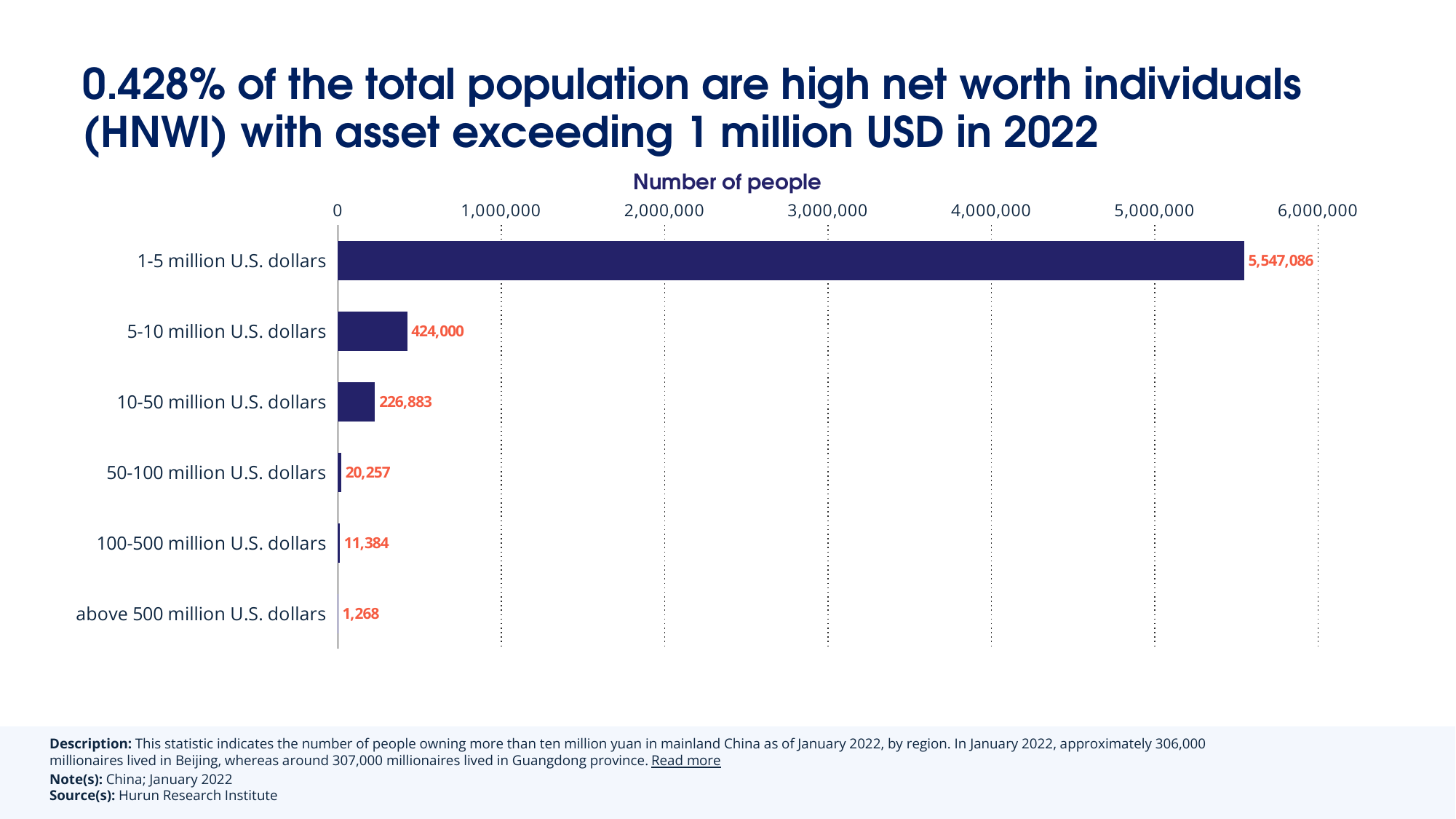

# 0.428% of the total population are high net worth individuals (HNWI) with asset exceeding 1 million USD in 2022
Number of people

### Chart

| Category | 2022 |
|---|---|
| 1-5 million U.S. dollars | 5547086.0 |
| 5-10 million U.S. dollars | 424000.0 |
| 10-50 million U.S. dollars | 226883.0 |
| 50-100 million U.S. dollars | 20257.0 |
| 100-500 million U.S. dollars | 11384.0 |
| above 500 million U.S. dollars | 1268.0 |
Description: This statistic indicates the number of people owning more than ten million yuan in mainland China as of January 2022, by region. In January 2022, approximately 306,000 millionaires lived in Beijing, whereas around 307,000 millionaires lived in Guangdong province. Read more
Note(s): China; January 2022
Source(s): Hurun Research Institute